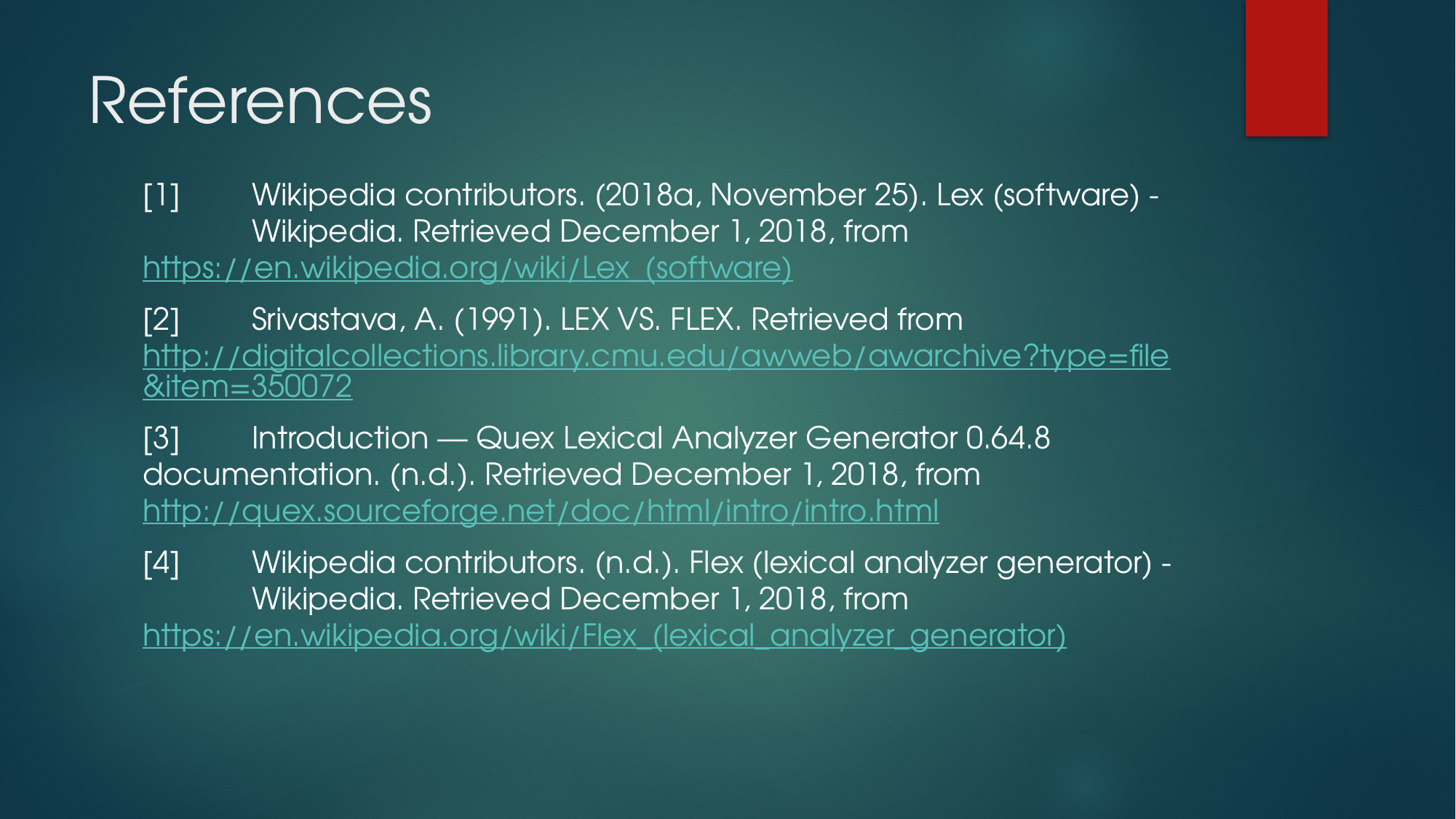

# References
[1] 	Wikipedia contributors. (2018a, November 25). Lex (software) - 	Wikipedia. Retrieved December 1, 2018, from 	https://en.wikipedia.org/wiki/Lex_(software)
[2]	Srivastava, A. (1991). LEX VS. FLEX. Retrieved from 	http://digitalcollections.library.cmu.edu/awweb/awarchive?type=file&item=350072
[3] 	Introduction — Quex Lexical Analyzer Generator 0.64.8 	documentation. (n.d.). Retrieved December 1, 2018, from 	http://quex.sourceforge.net/doc/html/intro/intro.html
[4] 	Wikipedia contributors. (n.d.). Flex (lexical analyzer generator) - 	Wikipedia. Retrieved December 1, 2018, from 	https://en.wikipedia.org/wiki/Flex_(lexical_analyzer_generator)